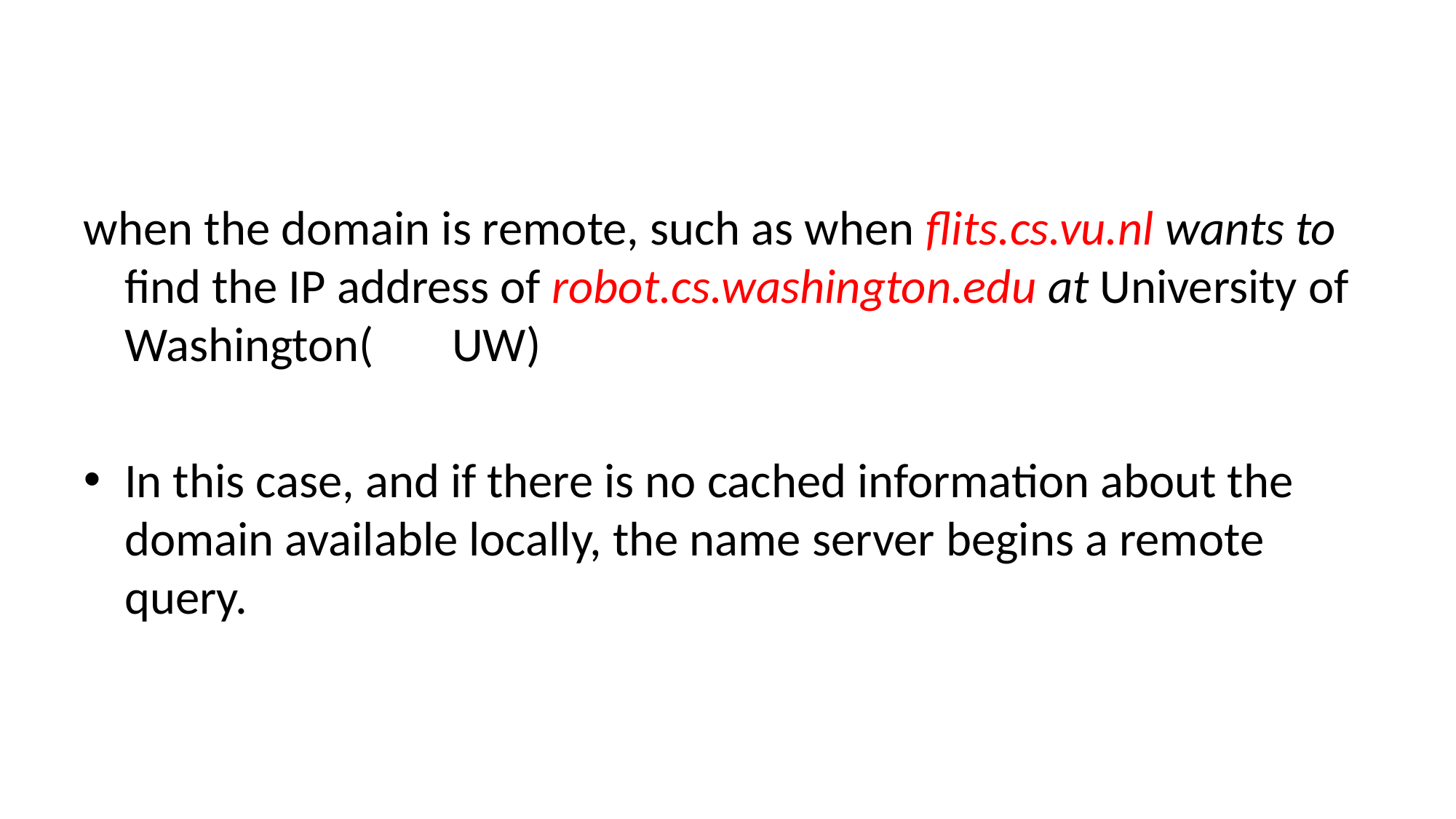

#
when the domain is remote, such as when flits.cs.vu.nl wants to find the IP address of robot.cs.washington.edu at University of Washington(	UW)

In this case, and if there is no cached information about the domain available locally, the name server begins a remote query.